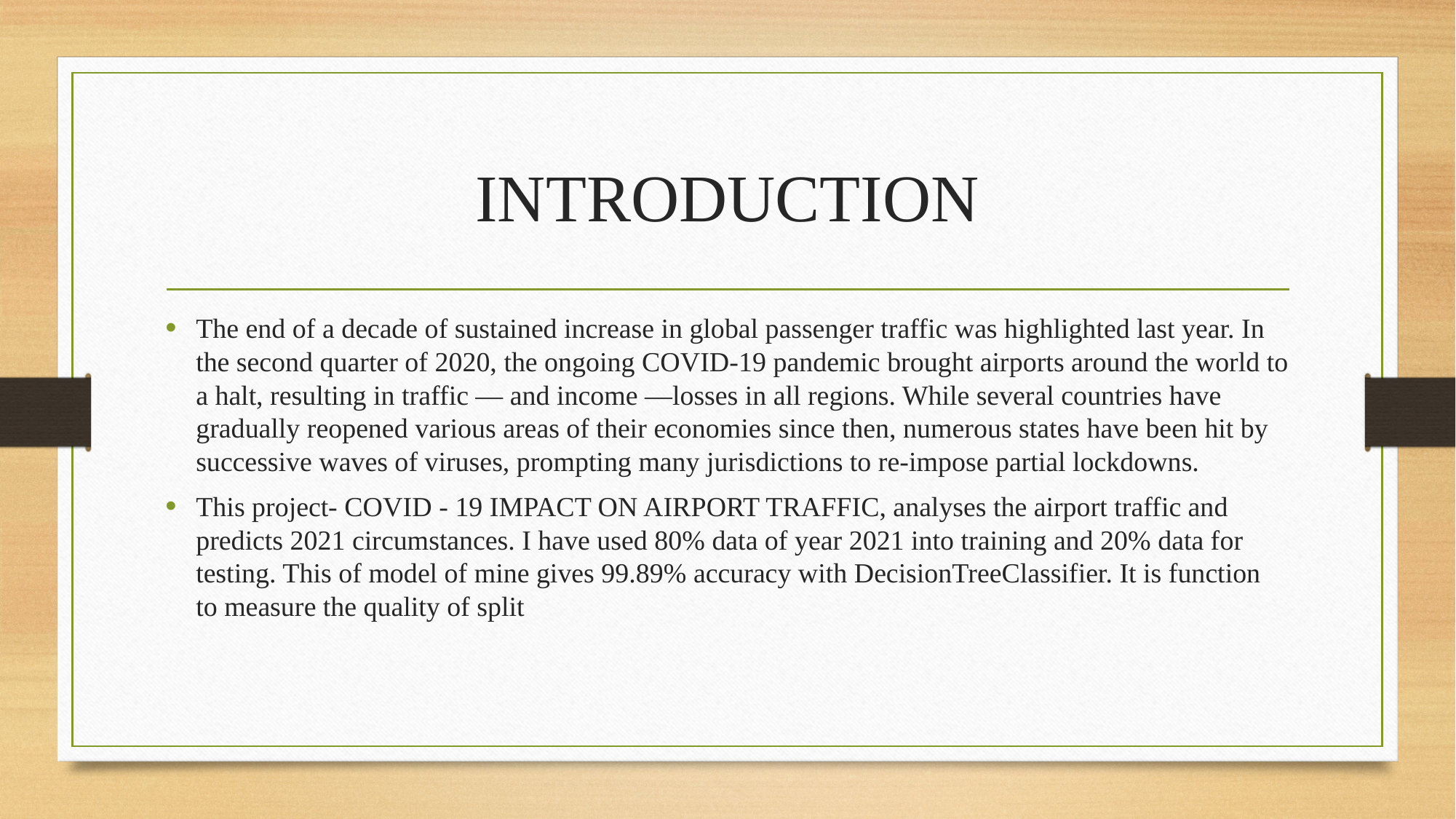

# INTRODUCTION
The end of a decade of sustained increase in global passenger traffic was highlighted last year. In the second quarter of 2020, the ongoing COVID-19 pandemic brought airports around the world to a halt, resulting in traffic — and income —losses in all regions. While several countries have gradually reopened various areas of their economies since then, numerous states have been hit by successive waves of viruses, prompting many jurisdictions to re-impose partial lockdowns.
This project- COVID - 19 IMPACT ON AIRPORT TRAFFIC, analyses the airport traffic and predicts 2021 circumstances. I have used 80% data of year 2021 into training and 20% data for testing. This of model of mine gives 99.89% accuracy with DecisionTreeClassifier. It is function to measure the quality of split